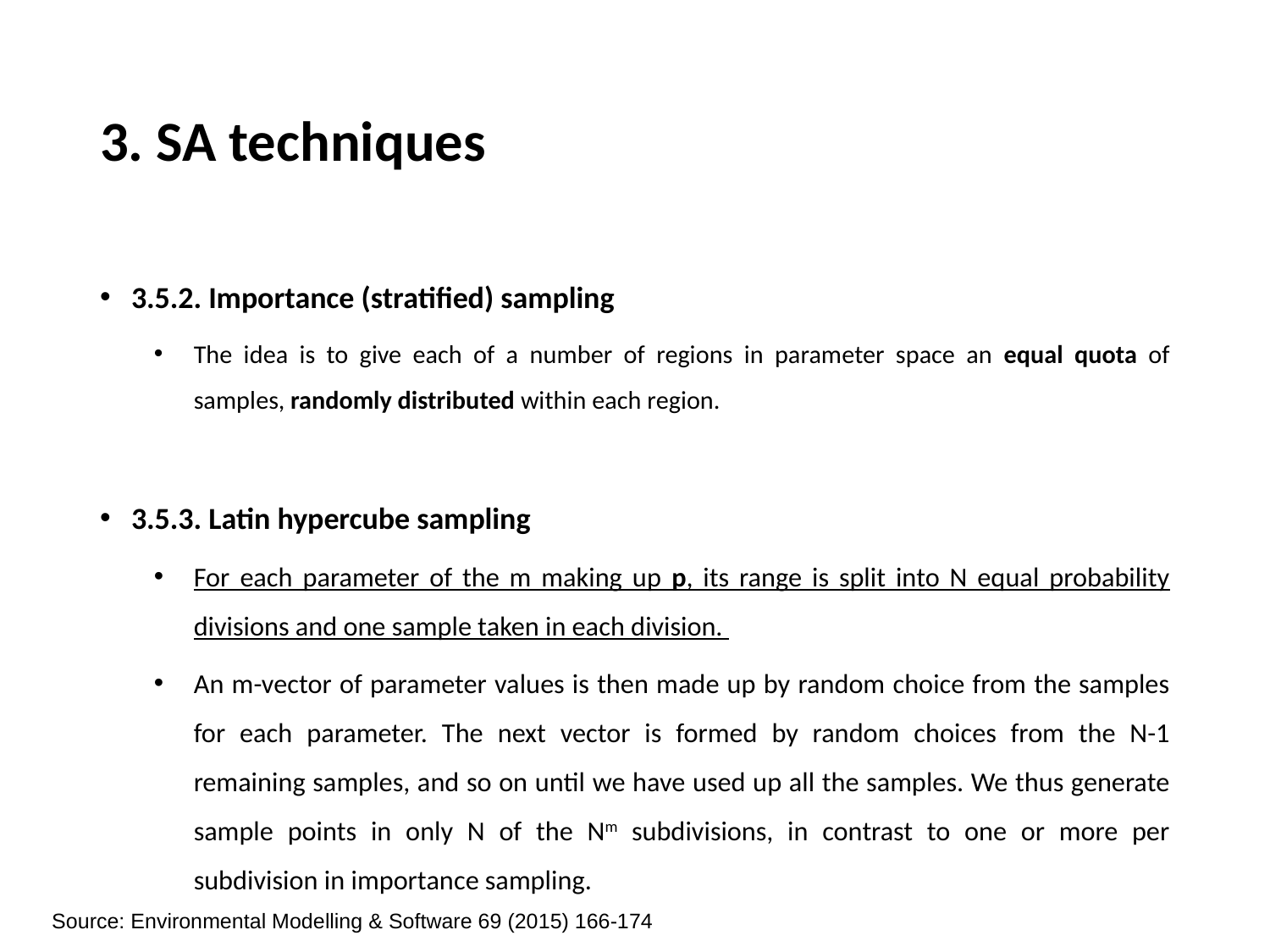

# 3. SA techniques
3.5.2. Importance (stratified) sampling
The idea is to give each of a number of regions in parameter space an equal quota of samples, randomly distributed within each region.

3.5.3. Latin hypercube sampling
For each parameter of the m making up p, its range is split into N equal probability divisions and one sample taken in each division.
An m-vector of parameter values is then made up by random choice from the samples for each parameter. The next vector is formed by random choices from the N-1 remaining samples, and so on until we have used up all the samples. We thus generate sample points in only N of the Nm subdivisions, in contrast to one or more per subdivision in importance sampling.
Source: Environmental Modelling & Software 69 (2015) 166-174